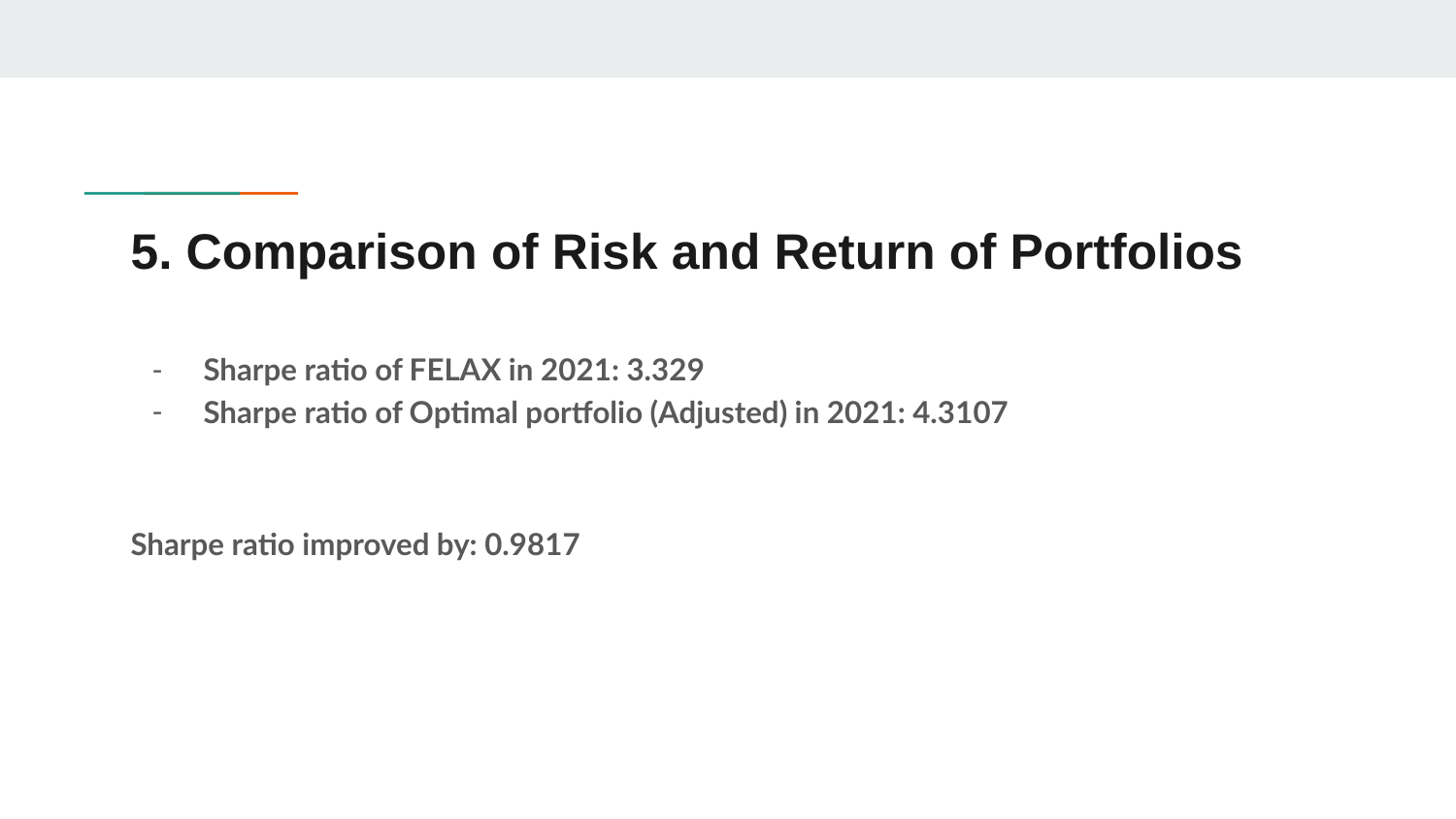

# 5. Comparison of Risk and Return of Portfolios
Sharpe ratio of FELAX in 2021: 3.329
Sharpe ratio of Optimal portfolio (Adjusted) in 2021: 4.3107

Sharpe ratio improved by: 0.9817